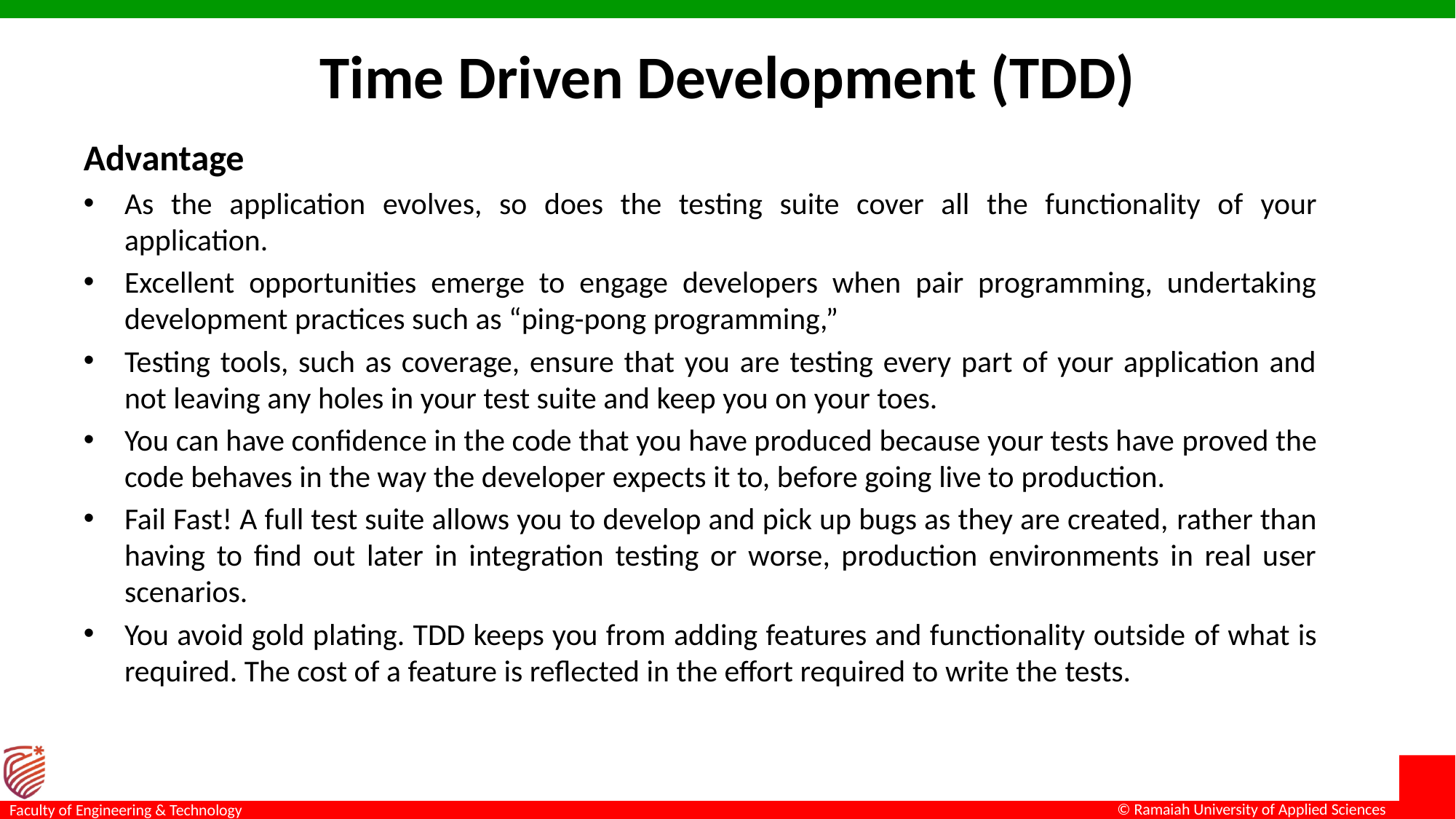

# Time Driven Development (TDD)
Advantage
As the application evolves, so does the testing suite cover all the functionality of your application.
Excellent opportunities emerge to engage developers when pair programming, undertaking development practices such as “ping-pong programming,”
Testing tools, such as coverage, ensure that you are testing every part of your application and not leaving any holes in your test suite and keep you on your toes.
You can have confidence in the code that you have produced because your tests have proved the code behaves in the way the developer expects it to, before going live to production.
Fail Fast! A full test suite allows you to develop and pick up bugs as they are created, rather than having to find out later in integration testing or worse, production environments in real user scenarios.
You avoid gold plating. TDD keeps you from adding features and functionality outside of what is required. The cost of a feature is reflected in the effort required to write the tests.